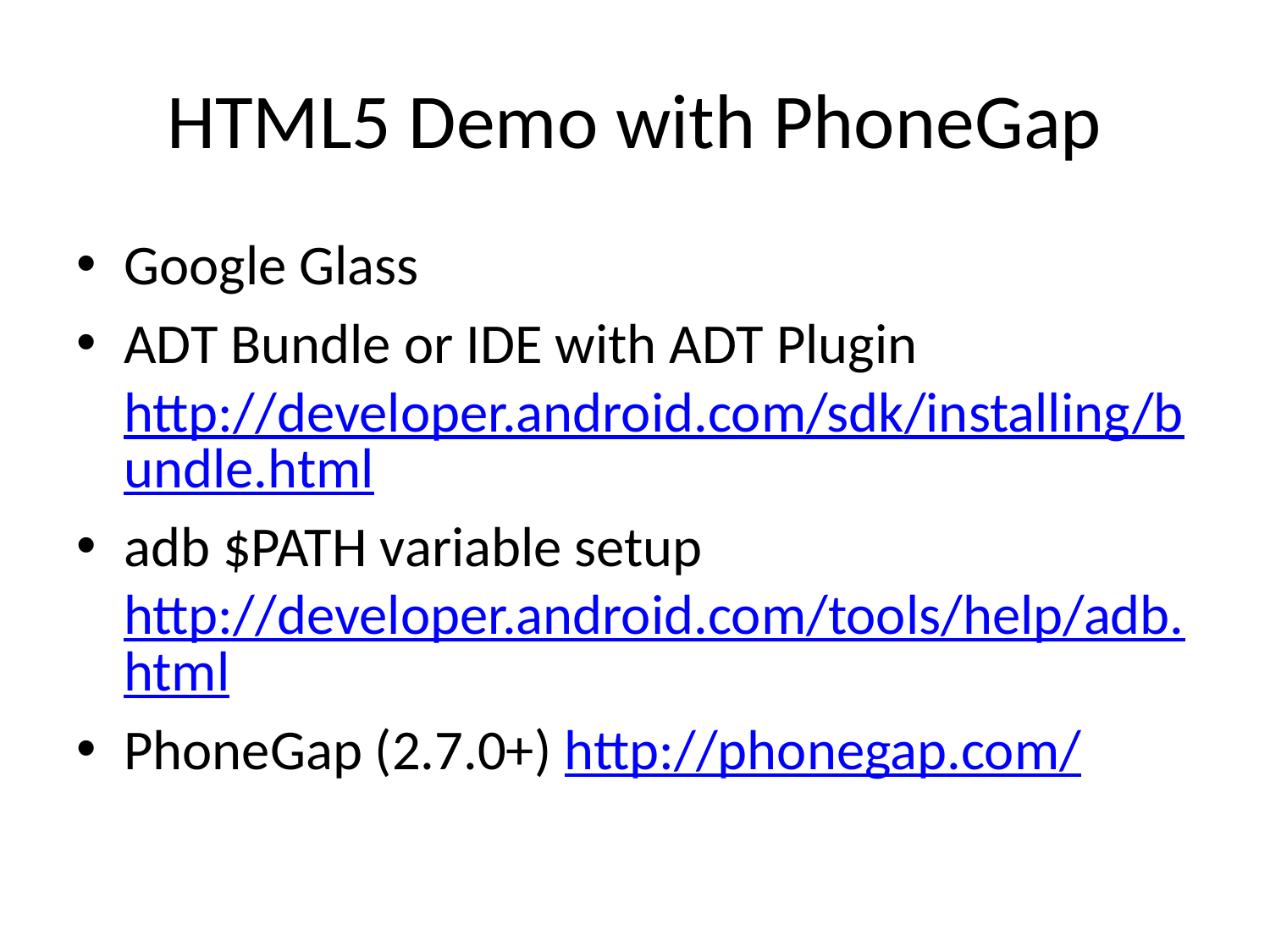

# HTML5 Demo with PhoneGap
Google Glass
ADT Bundle or IDE with ADT Plugin http://developer.android.com/sdk/installing/bundle.html
adb $PATH variable setup http://developer.android.com/tools/help/adb.html
PhoneGap (2.7.0+) http://phonegap.com/